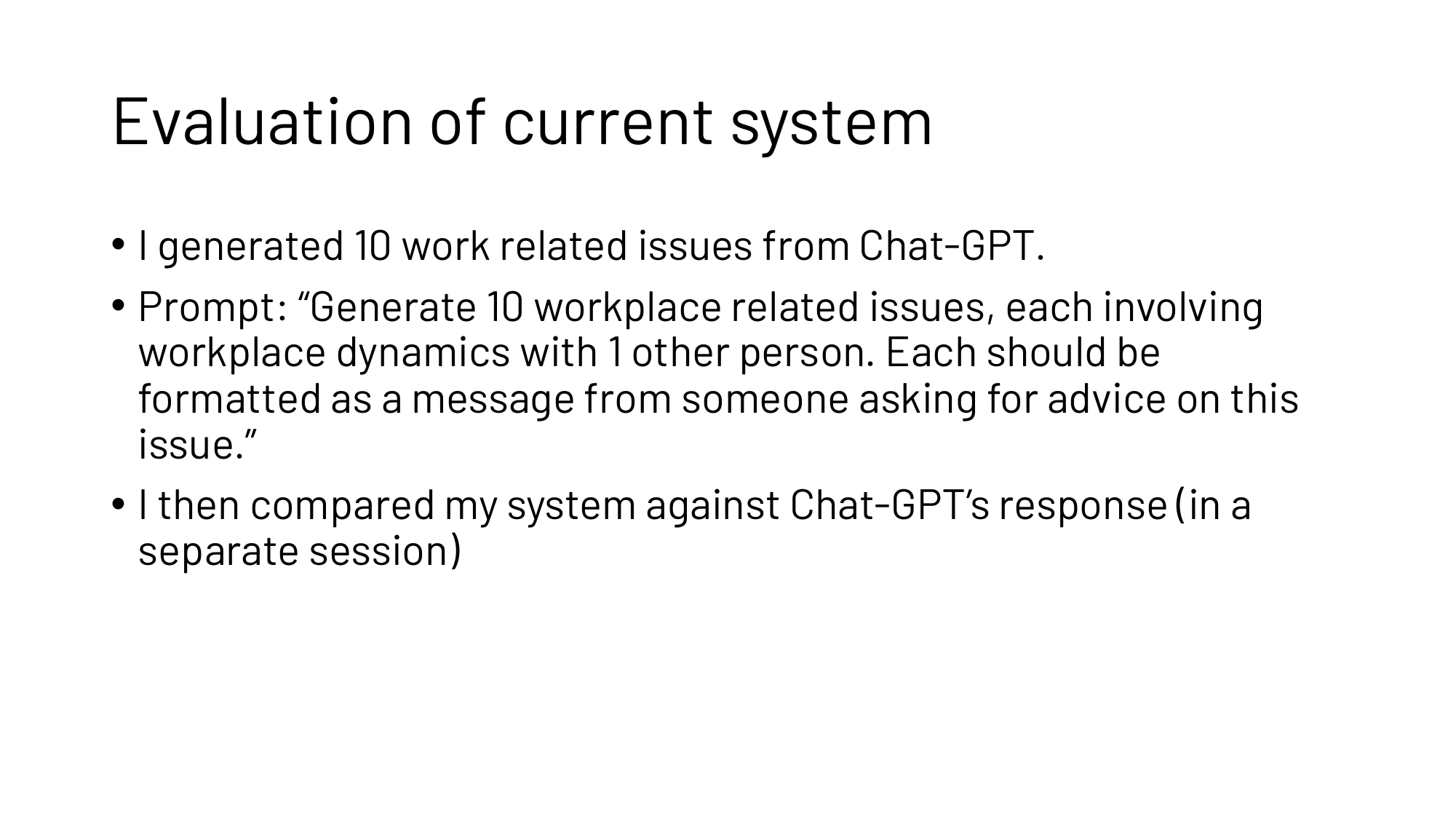

# Evaluation of current system
I generated 10 work related issues from Chat-GPT.
Prompt: “Generate 10 workplace related issues, each involving workplace dynamics with 1 other person. Each should be formatted as a message from someone asking for advice on this issue.”
I then compared my system against Chat-GPT’s response (in a separate session)